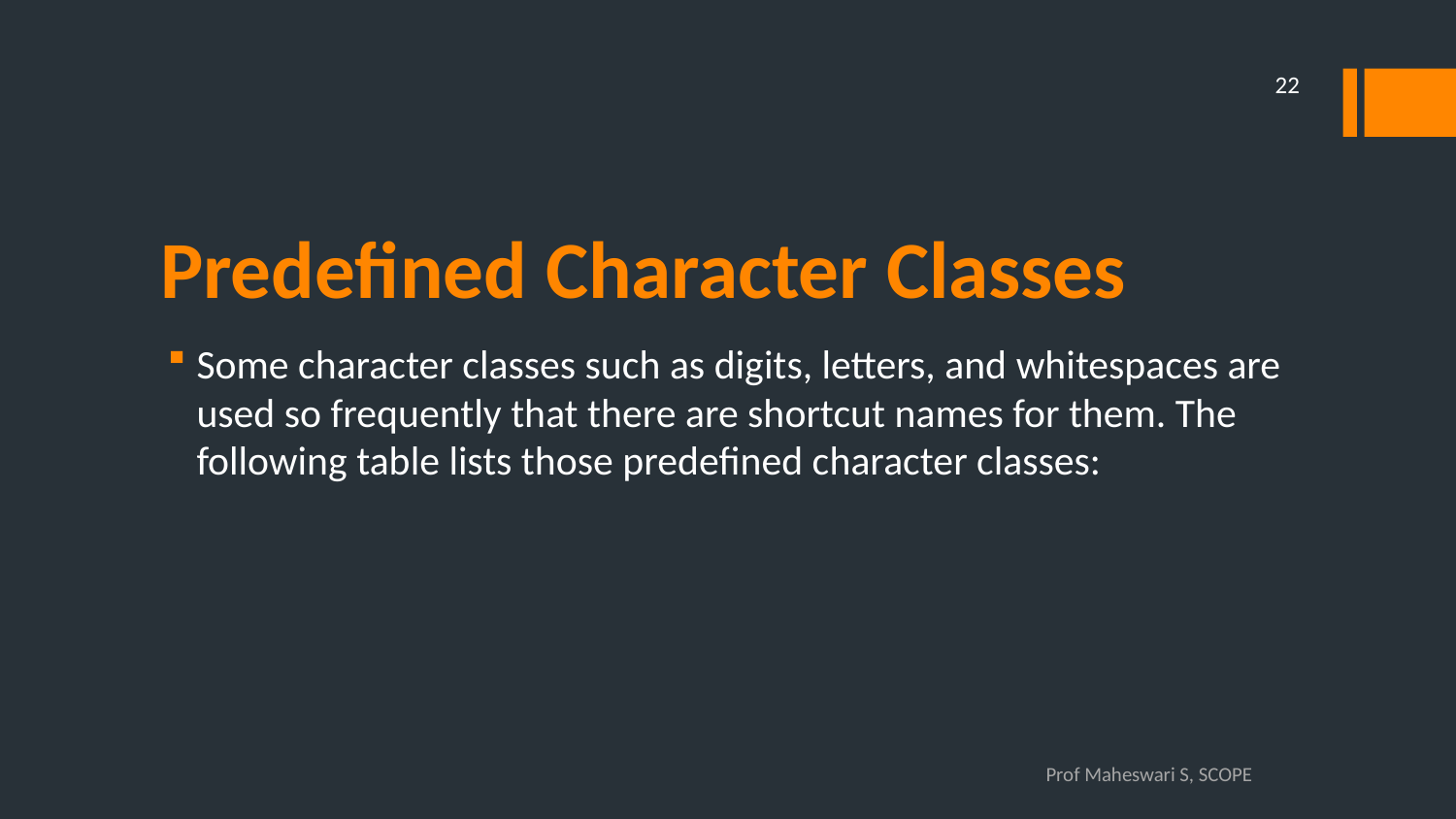

22
# Predefined Character Classes
Some character classes such as digits, letters, and whitespaces are used so frequently that there are shortcut names for them. The following table lists those predefined character classes:
Prof Maheswari S, SCOPE